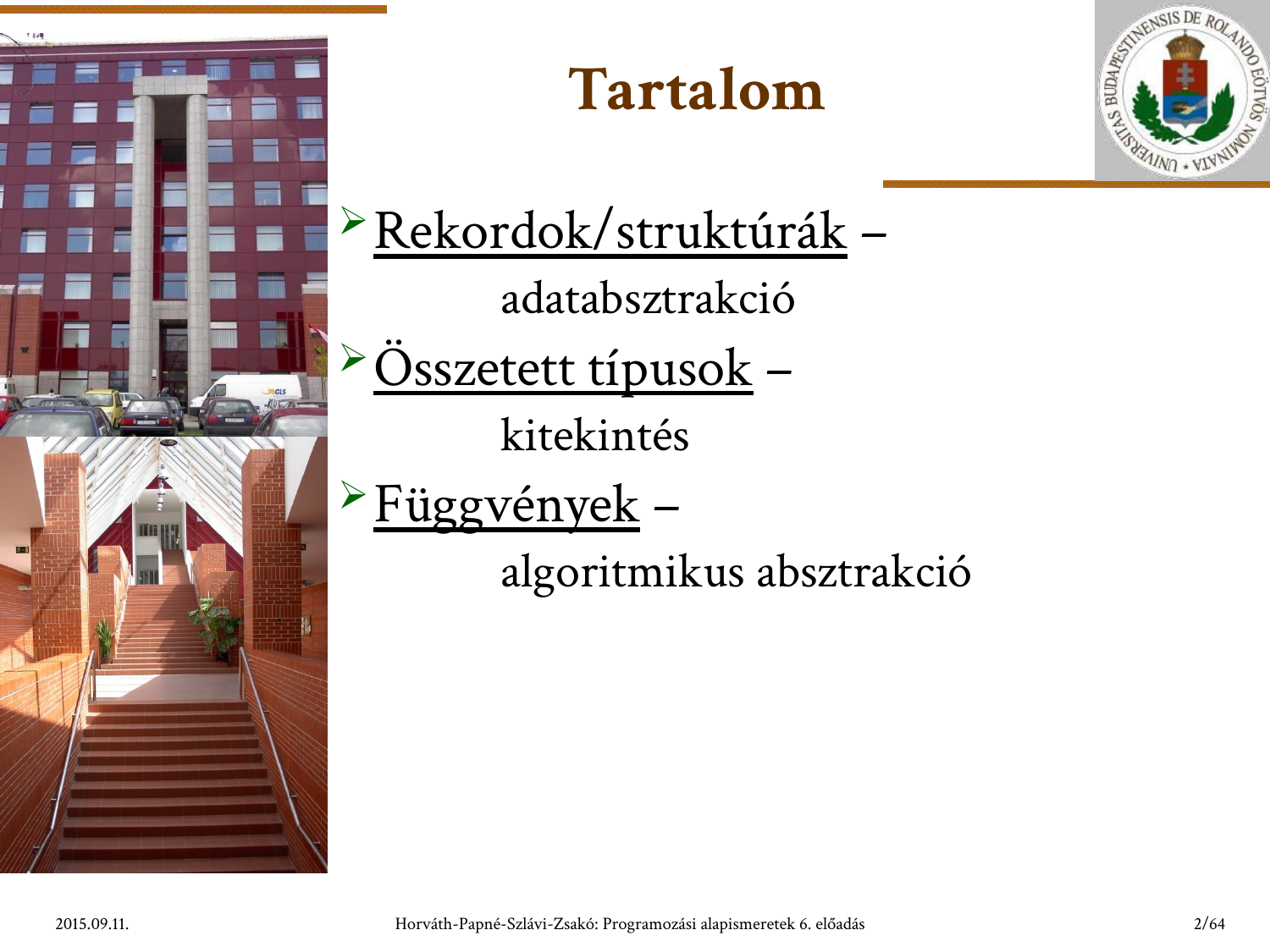

Rekordok/struktúrák –
	adatabsztrakció
Összetett típusok –
	kitekintés
Függvények –
	algoritmikus absztrakció

Tartalom
2015.09.11.
Horváth-Papné-Szlávi-Zsakó: Programozási alapismeretek 6. előadás
2/64